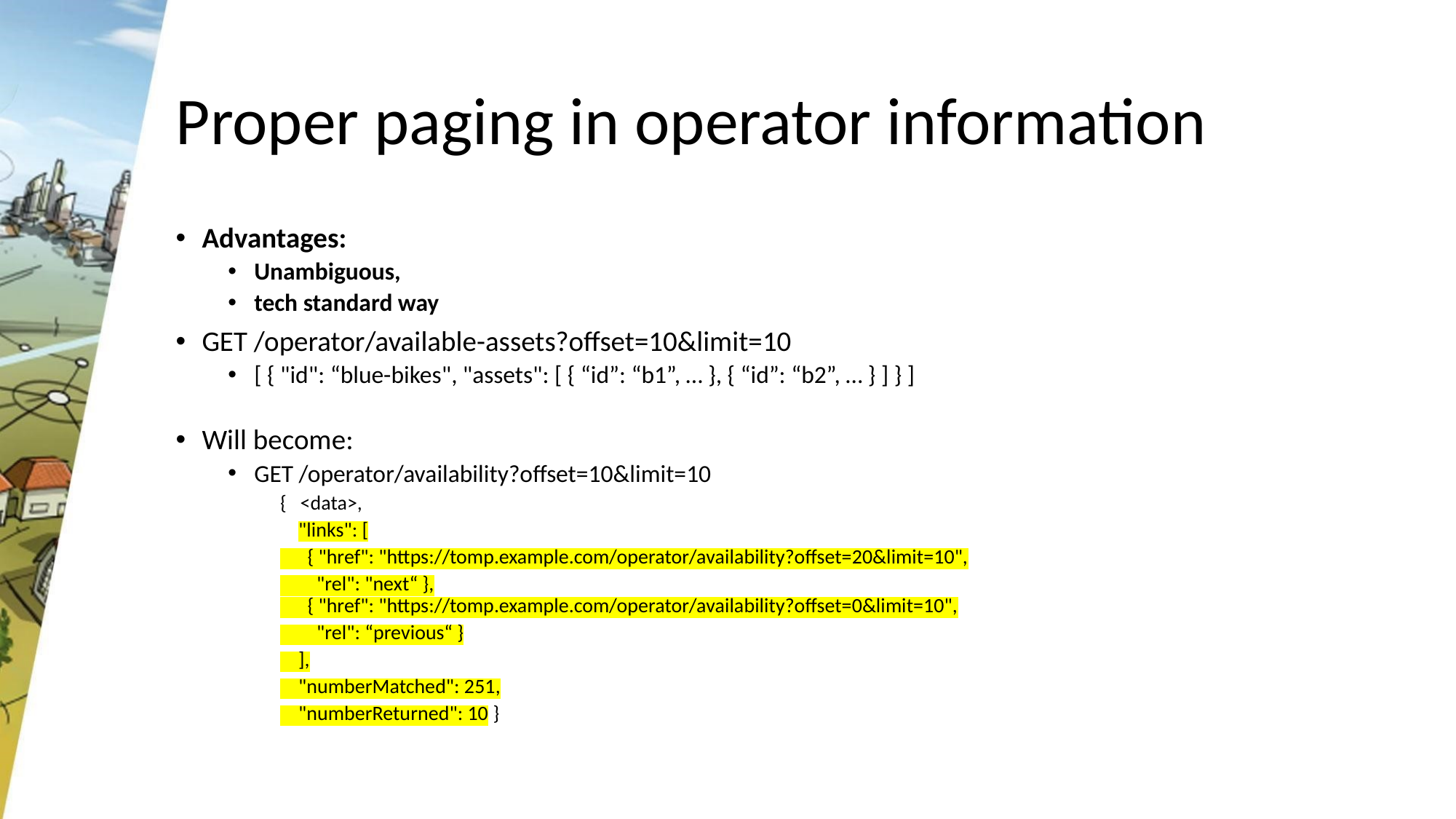

# Proper paging in operator information
Advantages:
Unambiguous,
tech standard way
GET /operator/available-assets?offset=10&limit=10
[ { "id": “blue-bikes", "assets": [ { “id”: “b1”, … }, { “id”: “b2”, … } ] } ]
Will become:
GET /operator/availability?offset=10&limit=10
{   <data>,
    "links": [
      { "href": "https://tomp.example.com/operator/availability?offset=20&limit=10",
        "rel": "next“ },
      { "href": "https://tomp.example.com/operator/availability?offset=0&limit=10",
        "rel": “previous“ }
    ],
    "numberMatched": 251,
    "numberReturned": 10 }